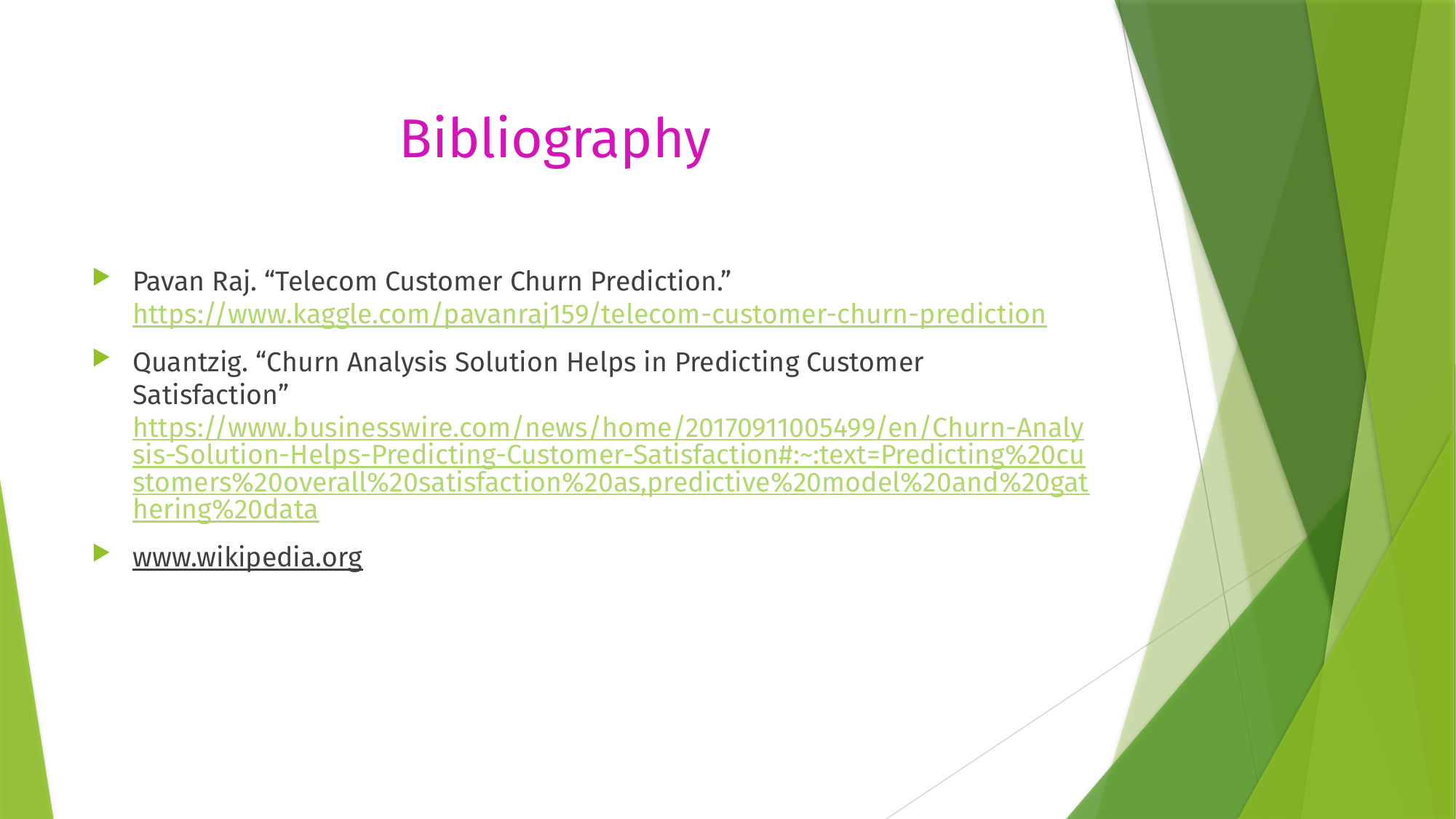

# Bibliography
Pavan Raj. “Telecom Customer Churn Prediction.” https://www.kaggle.com/pavanraj159/telecom-customer-churn-prediction
Quantzig. “Churn Analysis Solution Helps in Predicting Customer Satisfaction” https://www.businesswire.com/news/home/20170911005499/en/Churn-Analysis-Solution-Helps-Predicting-Customer-Satisfaction#:~:text=Predicting%20customers%20overall%20satisfaction%20as,predictive%20model%20and%20gathering%20data
www.wikipedia.org